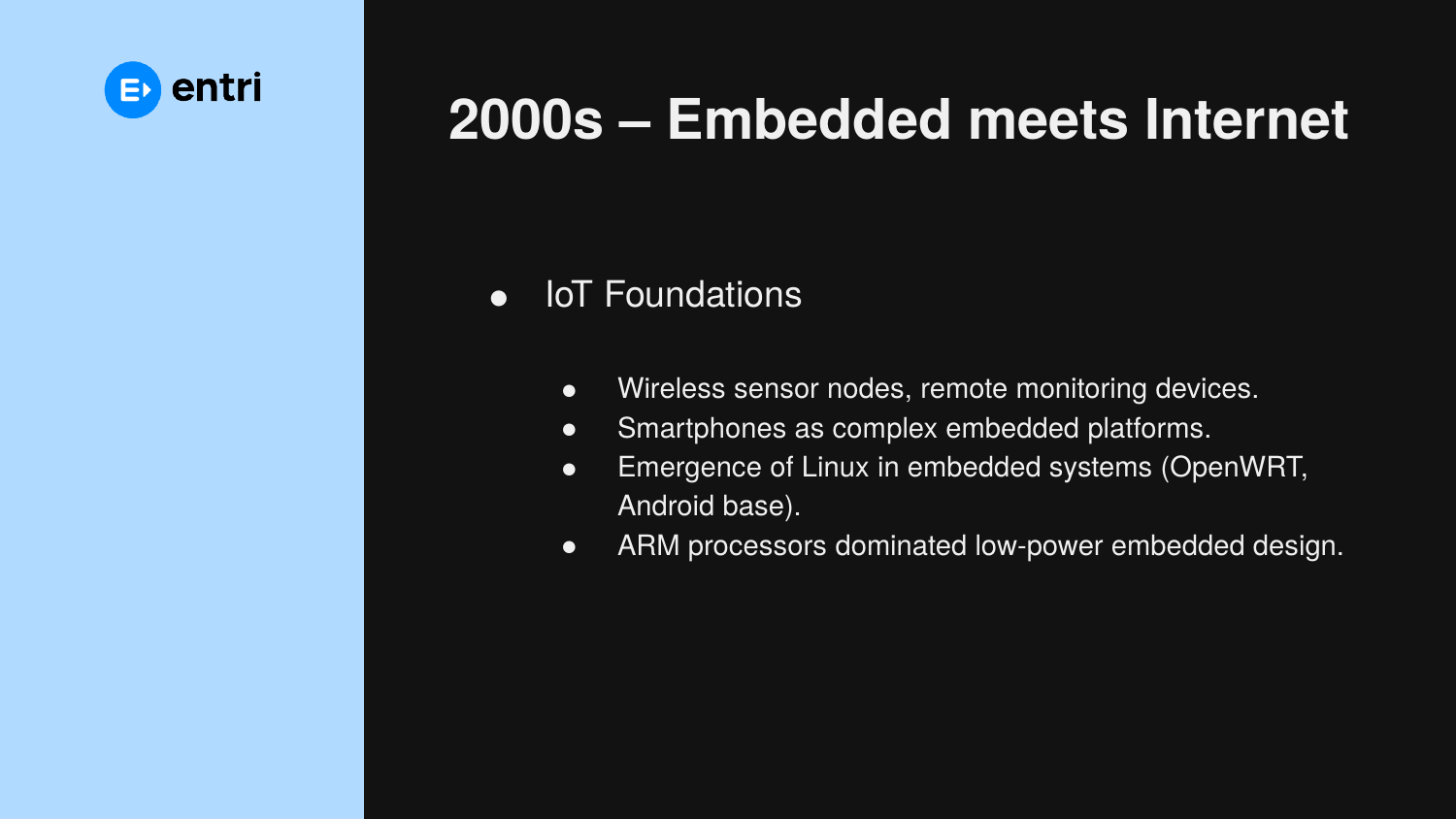

# 2000s – Embedded meets Internet

IoT Foundations

Wireless sensor nodes, remote monitoring devices.
Smartphones as complex embedded platforms.
Emergence of Linux in embedded systems (OpenWRT, Android base).
ARM processors dominated low-power embedded design.